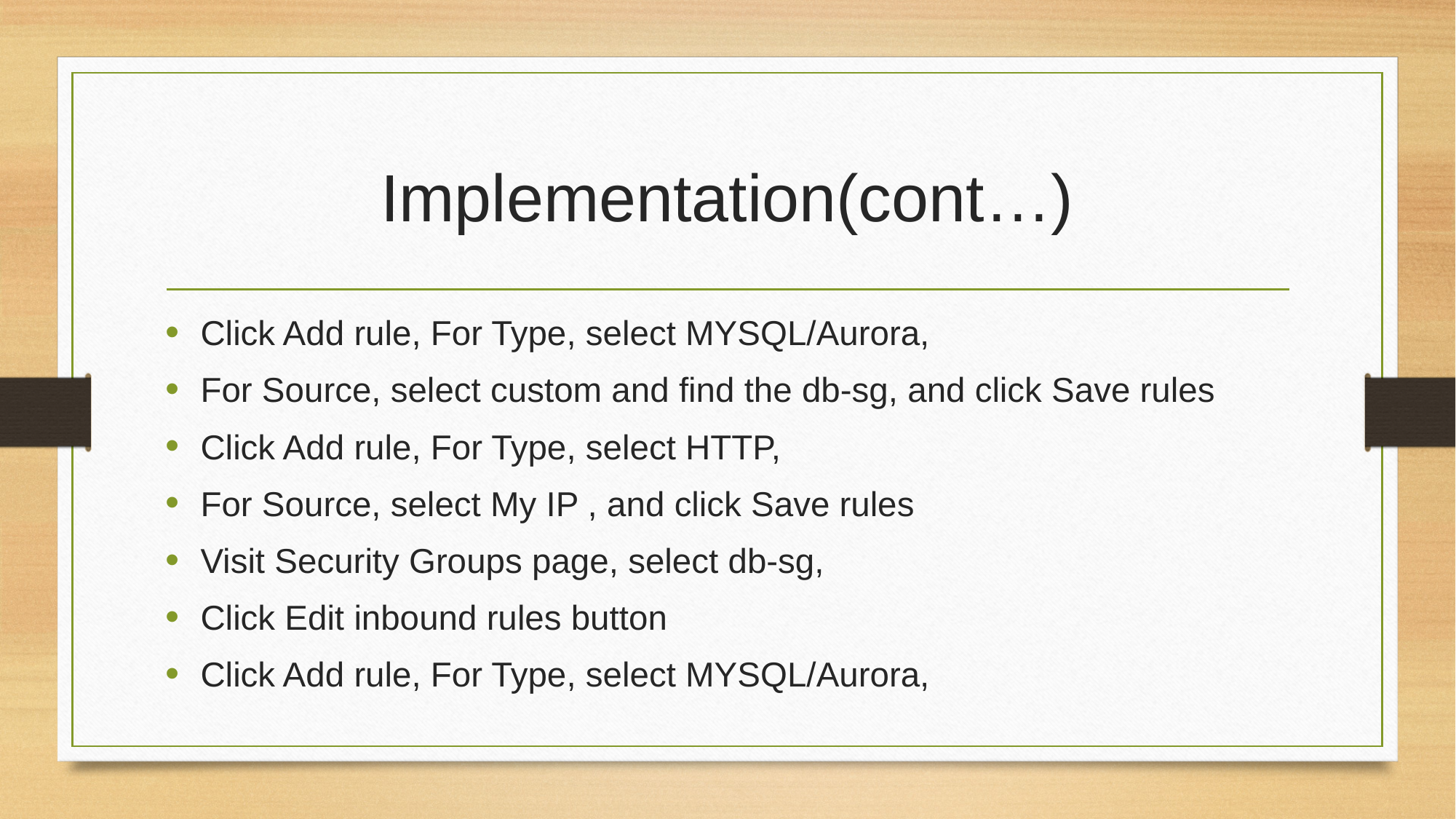

# Implementation(cont…)
Click Add rule, For Type, select MYSQL/Aurora,
For Source, select custom and find the db-sg, and click Save rules
Click Add rule, For Type, select HTTP,
For Source, select My IP , and click Save rules
Visit Security Groups page, select db-sg,
Click Edit inbound rules button
Click Add rule, For Type, select MYSQL/Aurora,